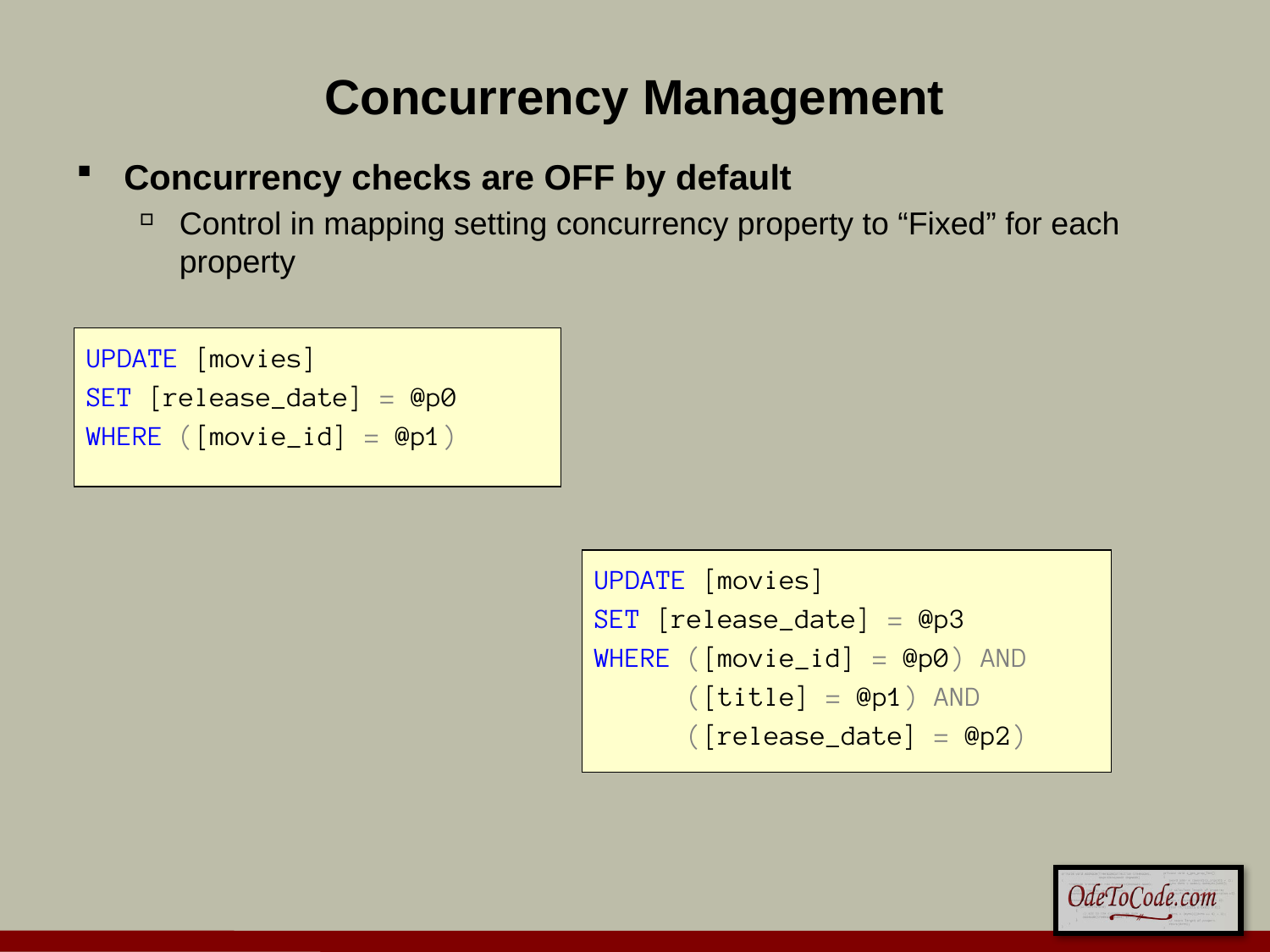

# Concurrency Management
Concurrency checks are OFF by default
Control in mapping setting concurrency property to “Fixed” for each property
UPDATE [movies]
SET [release_date] = @p0
WHERE ([movie_id] = @p1)
UPDATE [movies]
SET [release_date] = @p3
WHERE ([movie_id] = @p0) AND
      ([title] = @p1) AND
      ([release_date] = @p2)